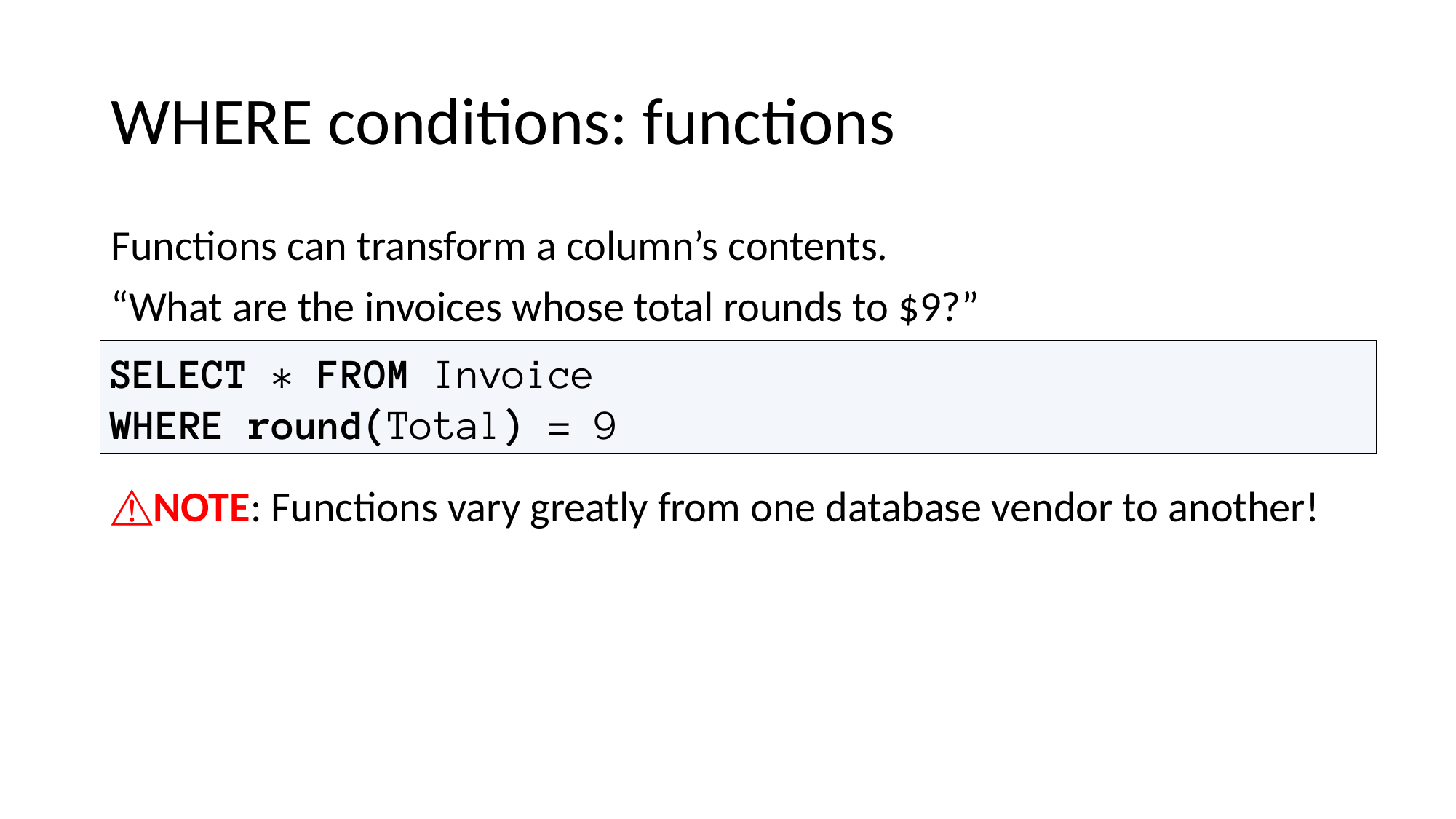

# WHERE conditions: functions
Functions can transform a column’s contents.
“What are the invoices whose total rounds to $9?”

SELECT * FROM Invoice
WHERE round(Total) = 9
⚠NOTE: Functions vary greatly from one database vendor to another!